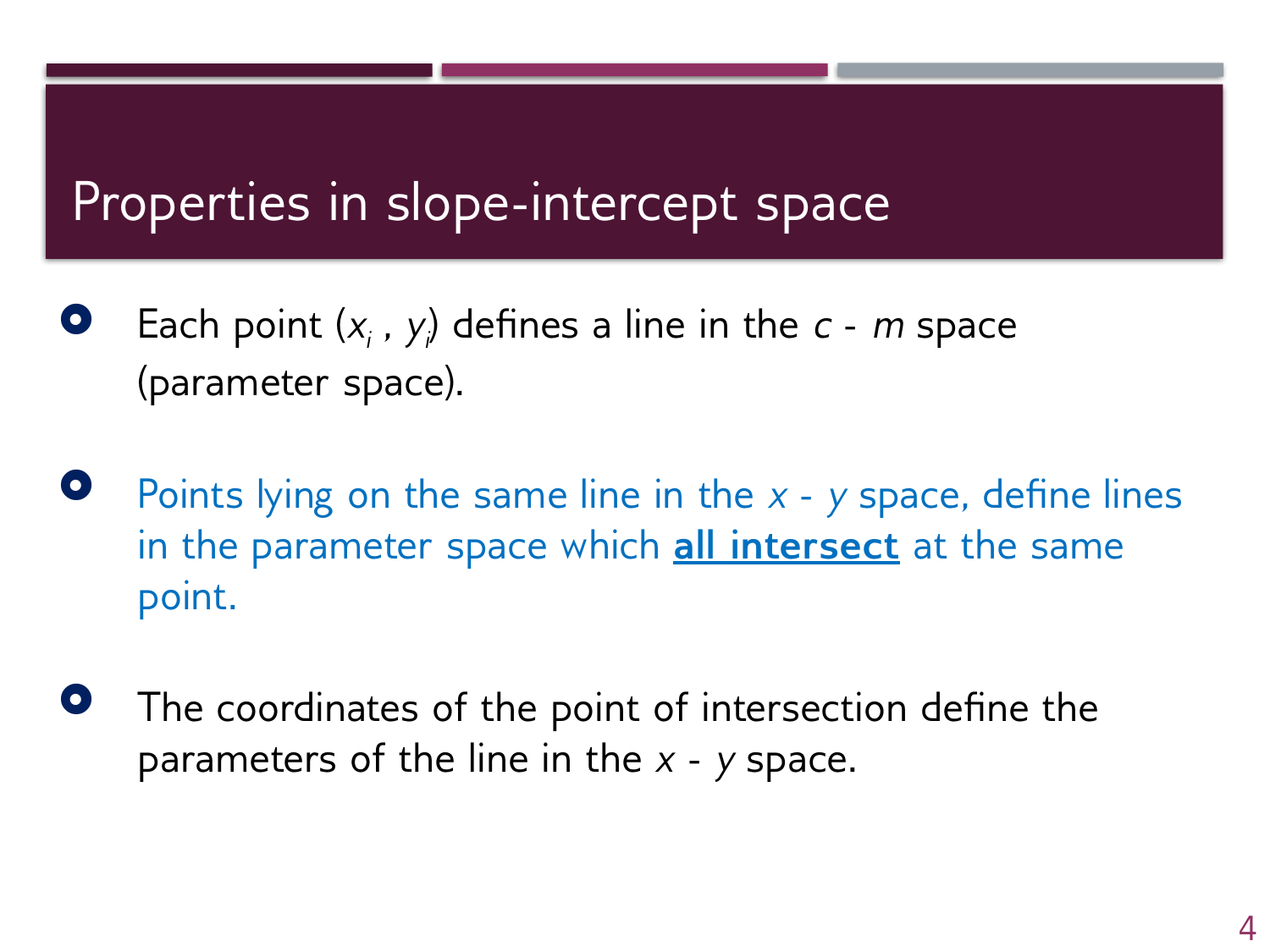

# Properties in slope-intercept space
Each point (xi , yi) defines a line in the c − m space (parameter space).
Points lying on the same line in the x − y space, define lines in the parameter space which all intersect at the same point.
The coordinates of the point of intersection define the parameters of the line in the x − y space.
4